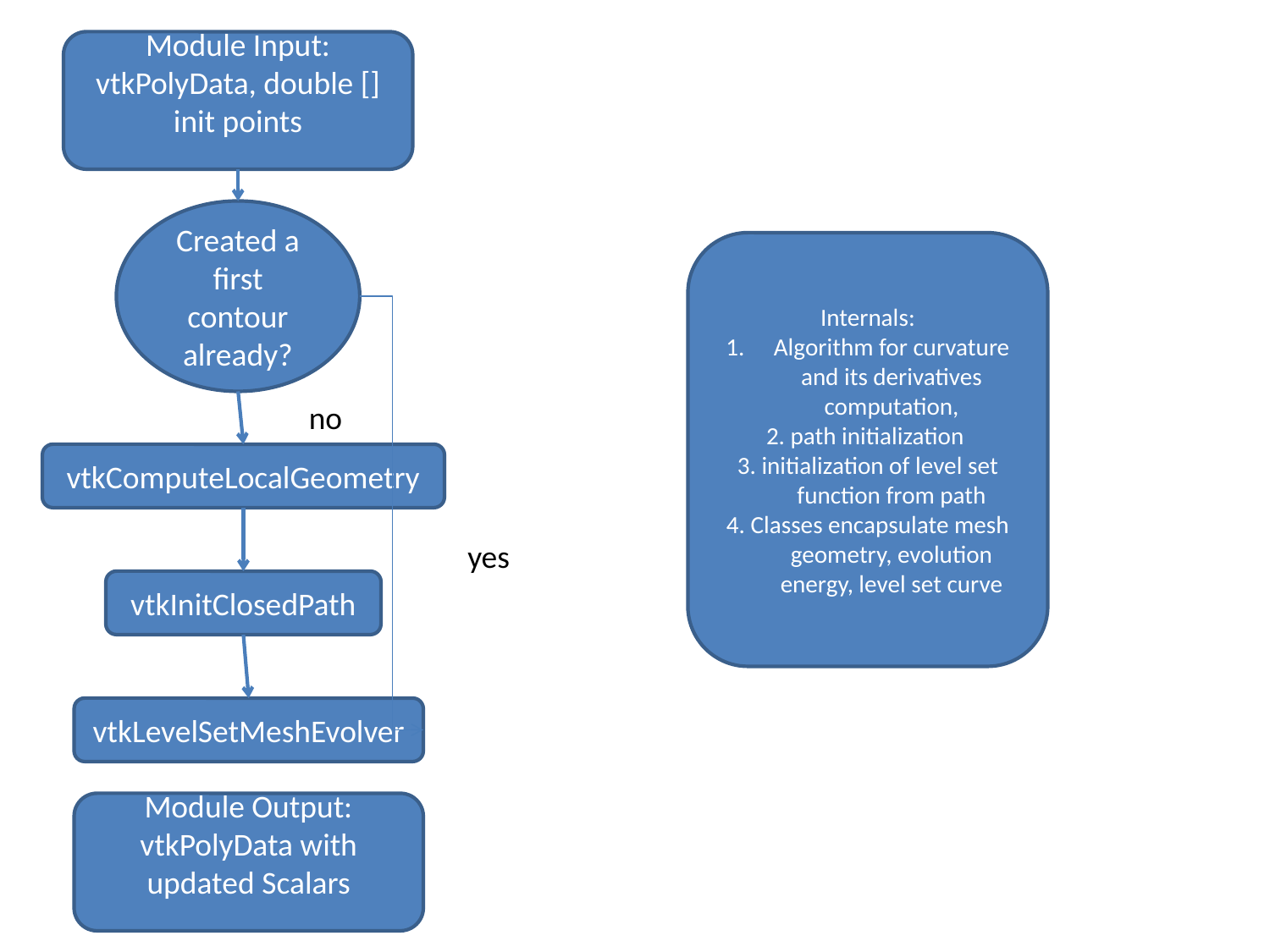

Module Input: vtkPolyData, double [] init points

Created a first contour already?
Internals:
Algorithm for curvature and its derivatives computation,
2. path initialization
3. initialization of level set function from path
4. Classes encapsulate mesh geometry, evolution energy, level set curve
no
vtkComputeLocalGeometry
yes
vtkInitClosedPath
vtkLevelSetMeshEvolver
Module Output: vtkPolyData with updated Scalars